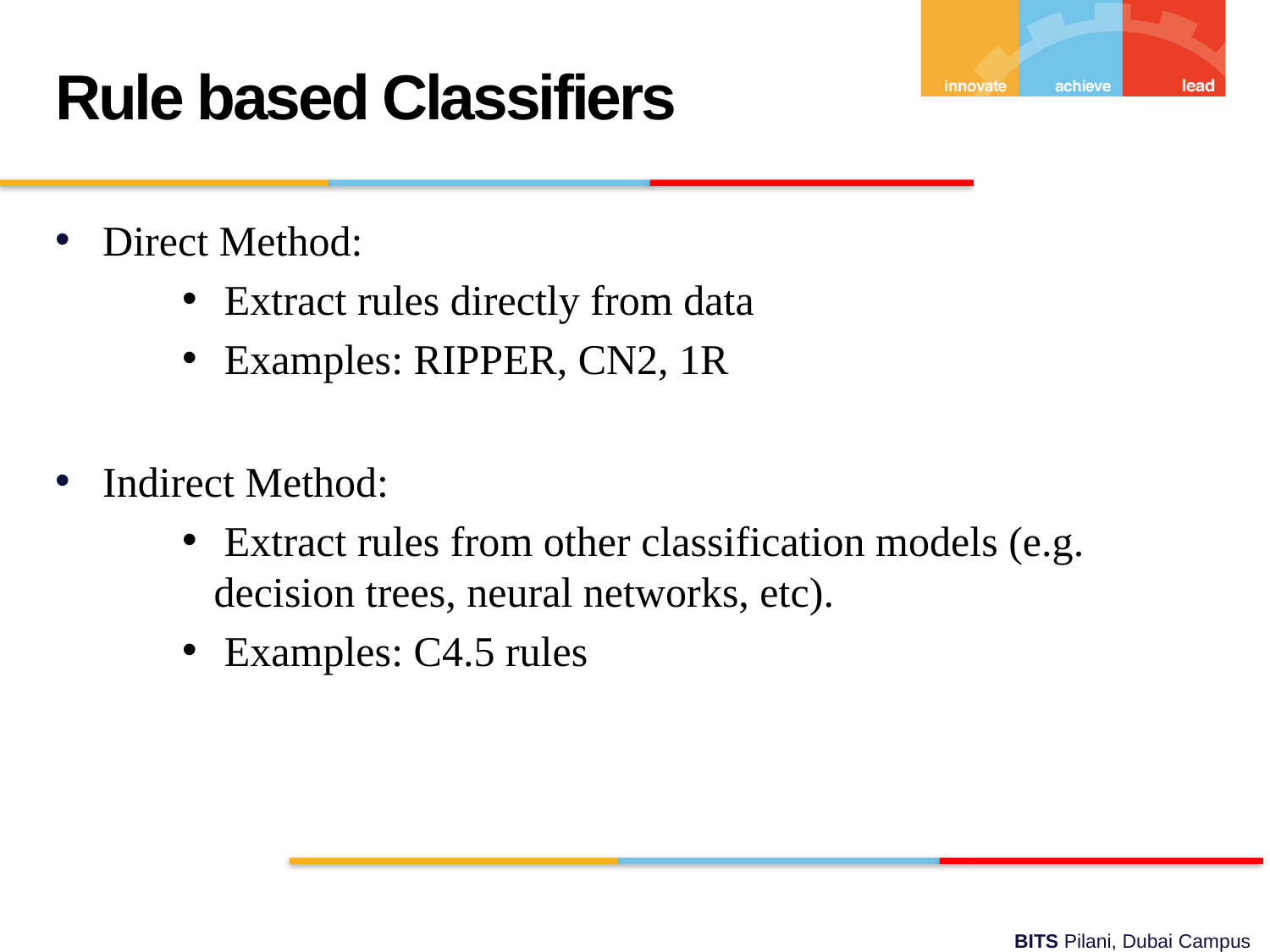

Rule based Classifiers
Direct Method:
 Extract rules directly from data
 Examples: RIPPER, CN2, 1R

Indirect Method:
 Extract rules from other classification models (e.g. decision trees, neural networks, etc).
 Examples: C4.5 rules